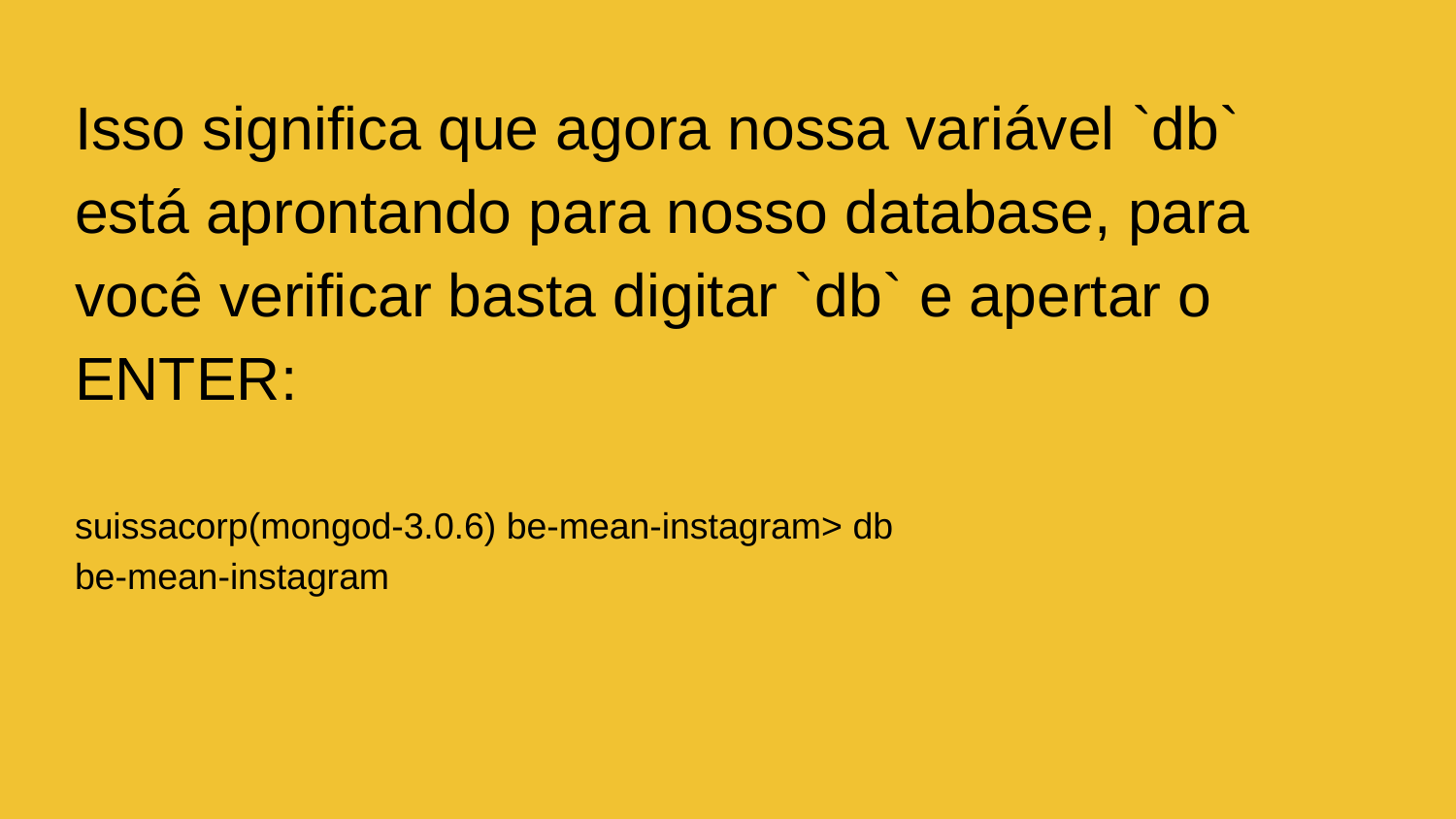

Isso significa que agora nossa variável `db` está aprontando para nosso database, para você verificar basta digitar `db` e apertar o ENTER:

suissacorp(mongod-3.0.6) be-mean-instagram> db
be-mean-instagram